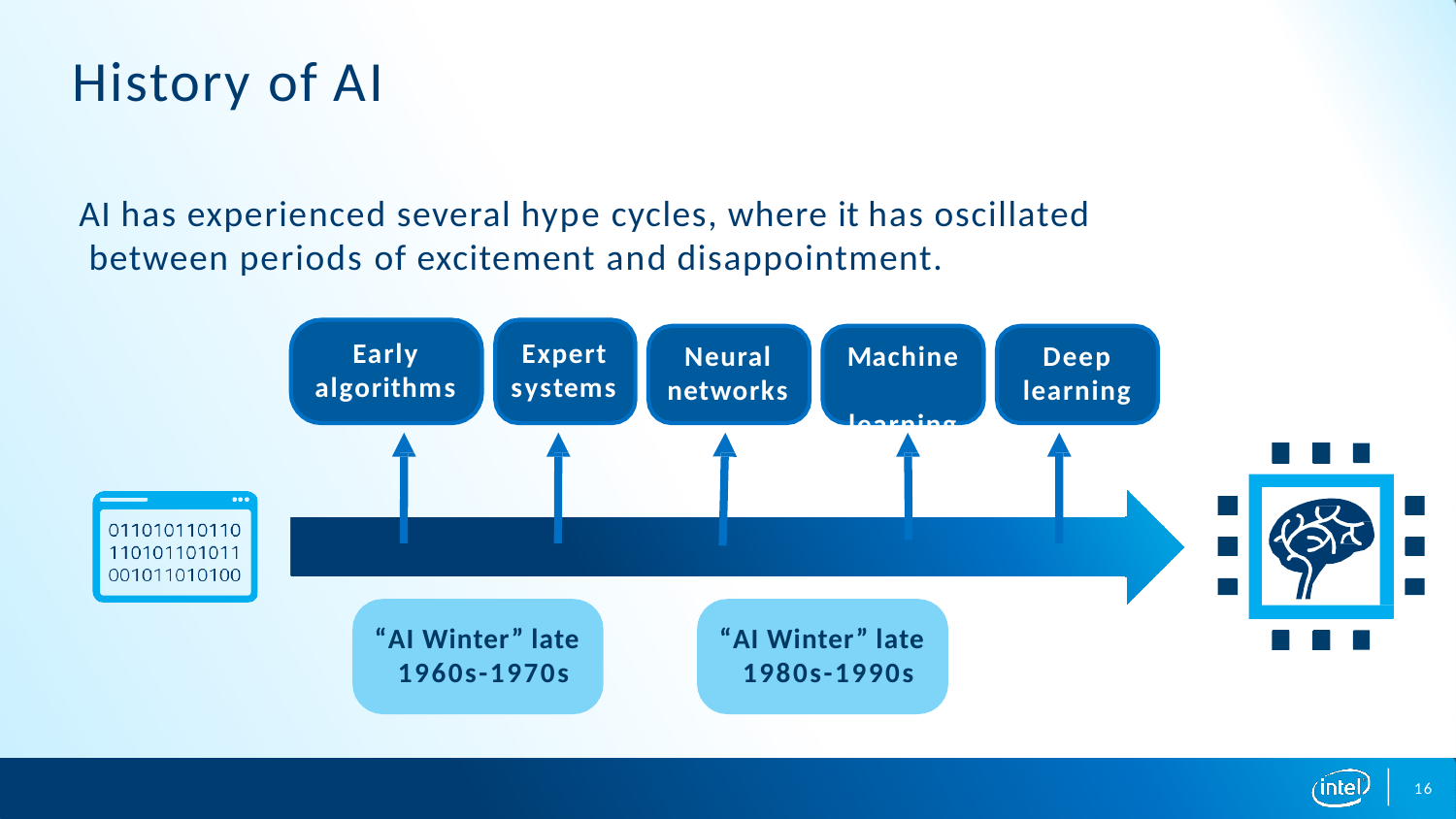

# History of AI
AI has experienced several hype cycles, where it has oscillated  between periods of excitement and disappointment.

Early  algorithms
Expert  systems
Neural  networks
Machine  learning
Deep  learning

“AI Winter” late  1960s-1970s
“AI Winter” late  1980s-1990s

16